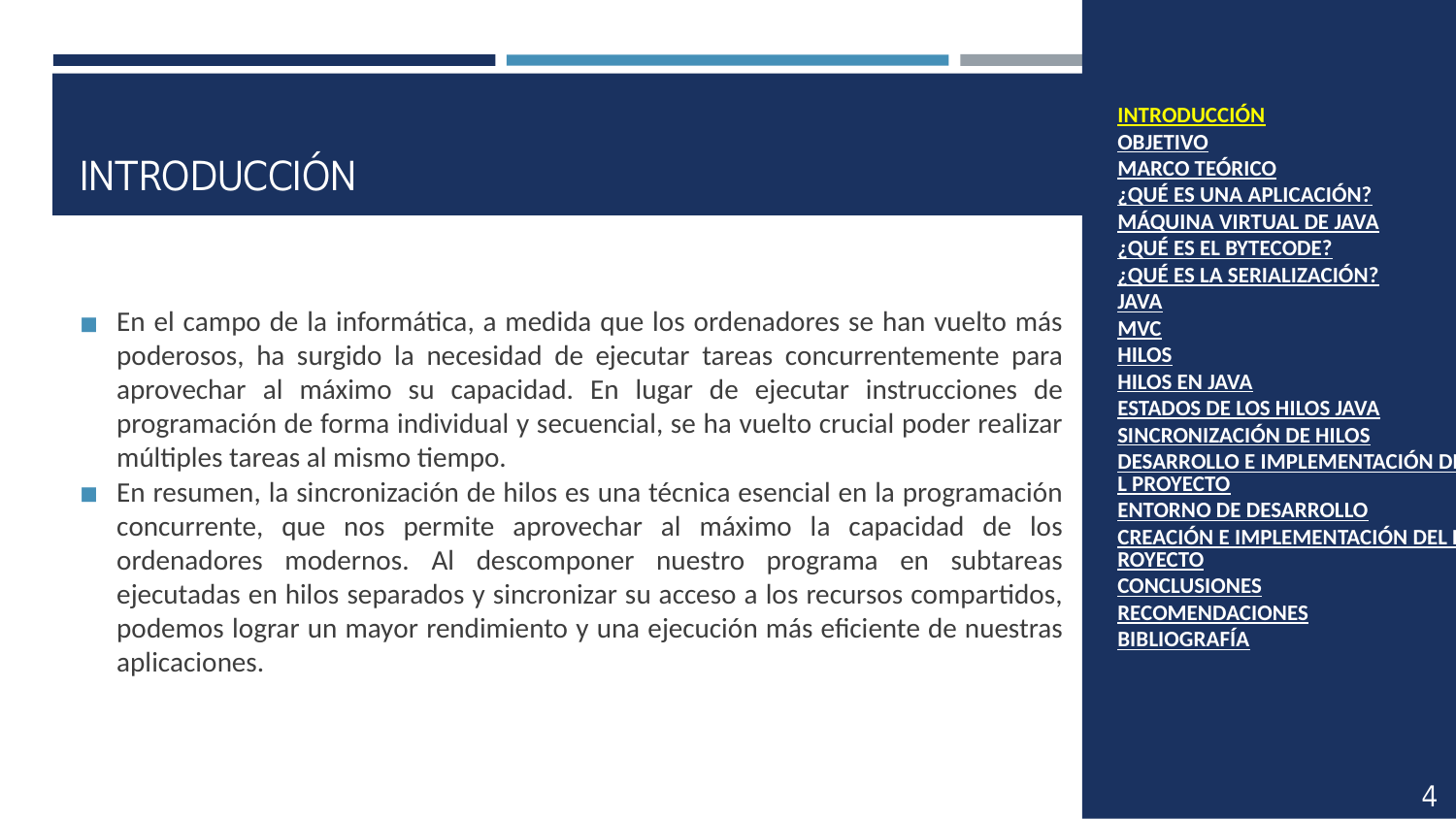

INTRODUCCIÓN
OBJETIVO
MARCO TEÓRICO
¿QUÉ ES UNA APLICACIÓN?
MÁQUINA VIRTUAL DE JAVA
¿QUÉ ES EL BYTECODE?
¿QUÉ ES LA SERIALIZACIÓN?
JAVA
MVC
HILOS
HILOS EN JAVA
ESTADOS DE LOS HILOS JAVA
SINCRONIZACIÓN DE HILOS
DESARROLLO E IMPLEMENTACIÓN DEL PROYECTO
ENTORNO DE DESARROLLO
CREACIÓN E IMPLEMENTACIÓN DEL PROYECTO
CONCLUSIONES
RECOMENDACIONES
BIBLIOGRAFÍA
# INTRODUCCIÓN
En el campo de la informática, a medida que los ordenadores se han vuelto más poderosos, ha surgido la necesidad de ejecutar tareas concurrentemente para aprovechar al máximo su capacidad. En lugar de ejecutar instrucciones de programación de forma individual y secuencial, se ha vuelto crucial poder realizar múltiples tareas al mismo tiempo.
En resumen, la sincronización de hilos es una técnica esencial en la programación concurrente, que nos permite aprovechar al máximo la capacidad de los ordenadores modernos. Al descomponer nuestro programa en subtareas ejecutadas en hilos separados y sincronizar su acceso a los recursos compartidos, podemos lograr un mayor rendimiento y una ejecución más eficiente de nuestras aplicaciones.

4